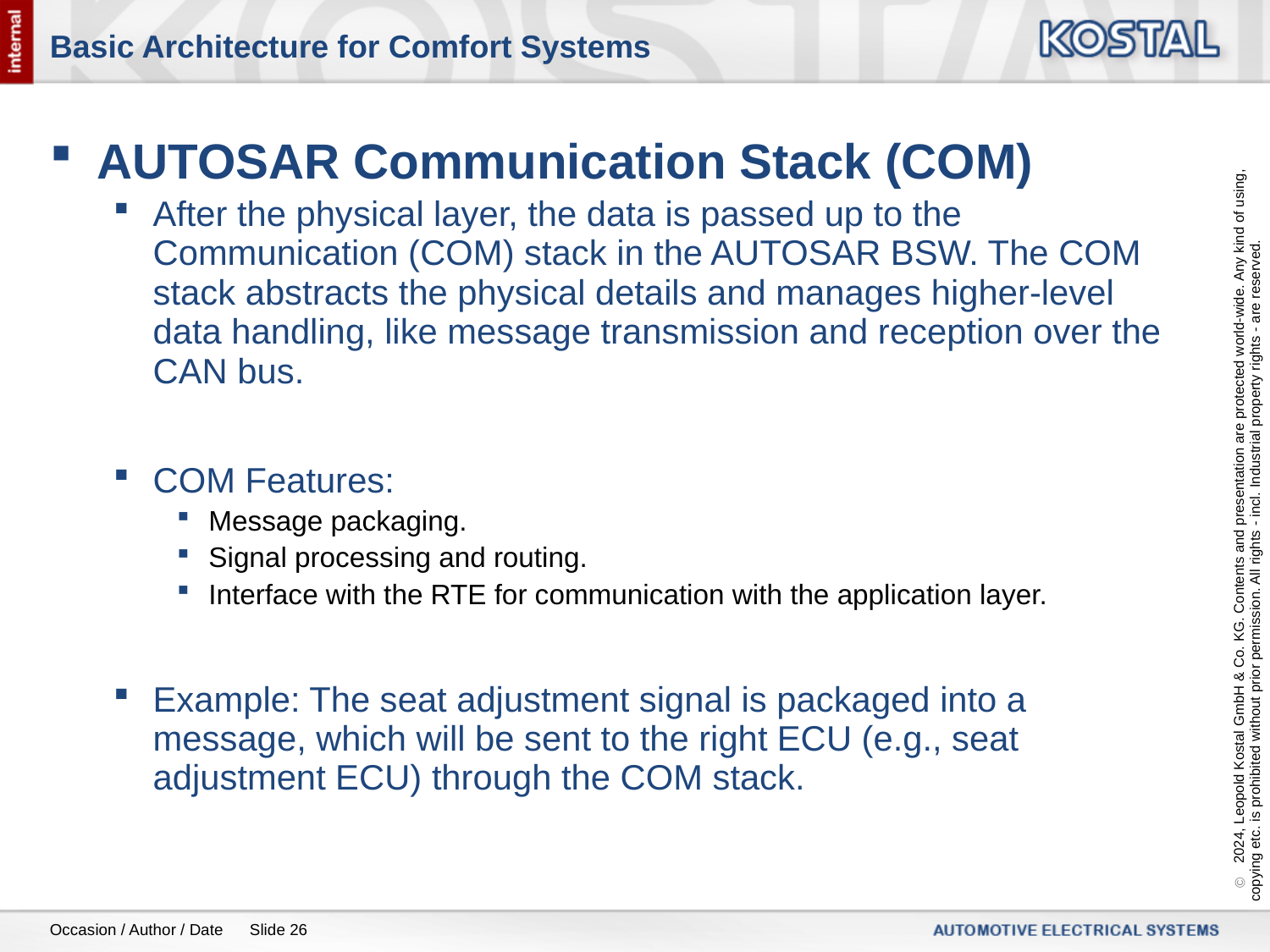

# Basic Architecture for Comfort Systems
AUTOSAR Communication Stack (COM)
After the physical layer, the data is passed up to the Communication (COM) stack in the AUTOSAR BSW. The COM stack abstracts the physical details and manages higher-level data handling, like message transmission and reception over the CAN bus.

COM Features:
Message packaging.
Signal processing and routing.
Interface with the RTE for communication with the application layer.

Example: The seat adjustment signal is packaged into a message, which will be sent to the right ECU (e.g., seat adjustment ECU) through the COM stack.